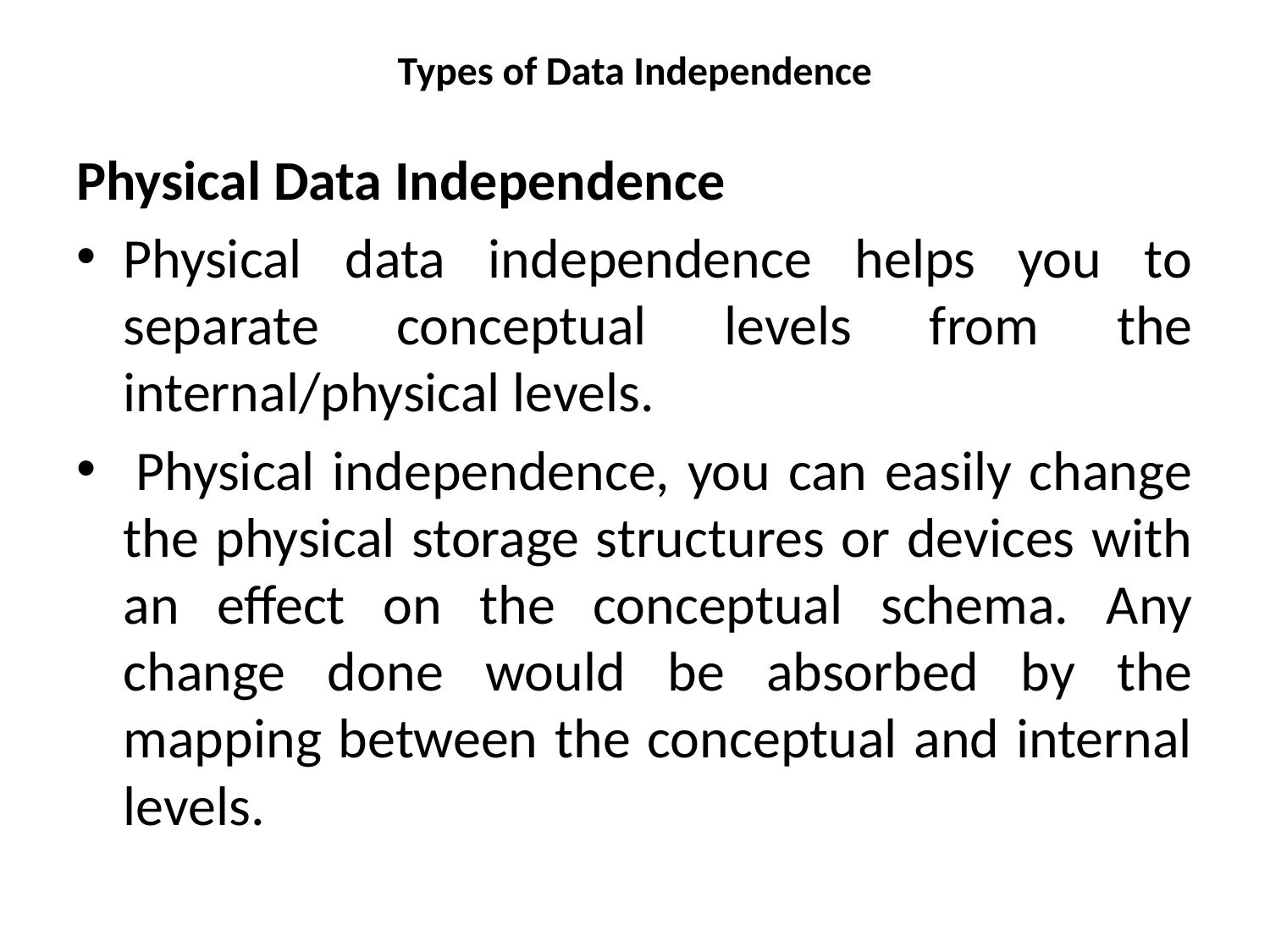

# Types of Data Independence
Physical Data Independence
Physical data independence helps you to separate conceptual levels from the internal/physical levels.
 Physical independence, you can easily change the physical storage structures or devices with an effect on the conceptual schema. Any change done would be absorbed by the mapping between the conceptual and internal levels.